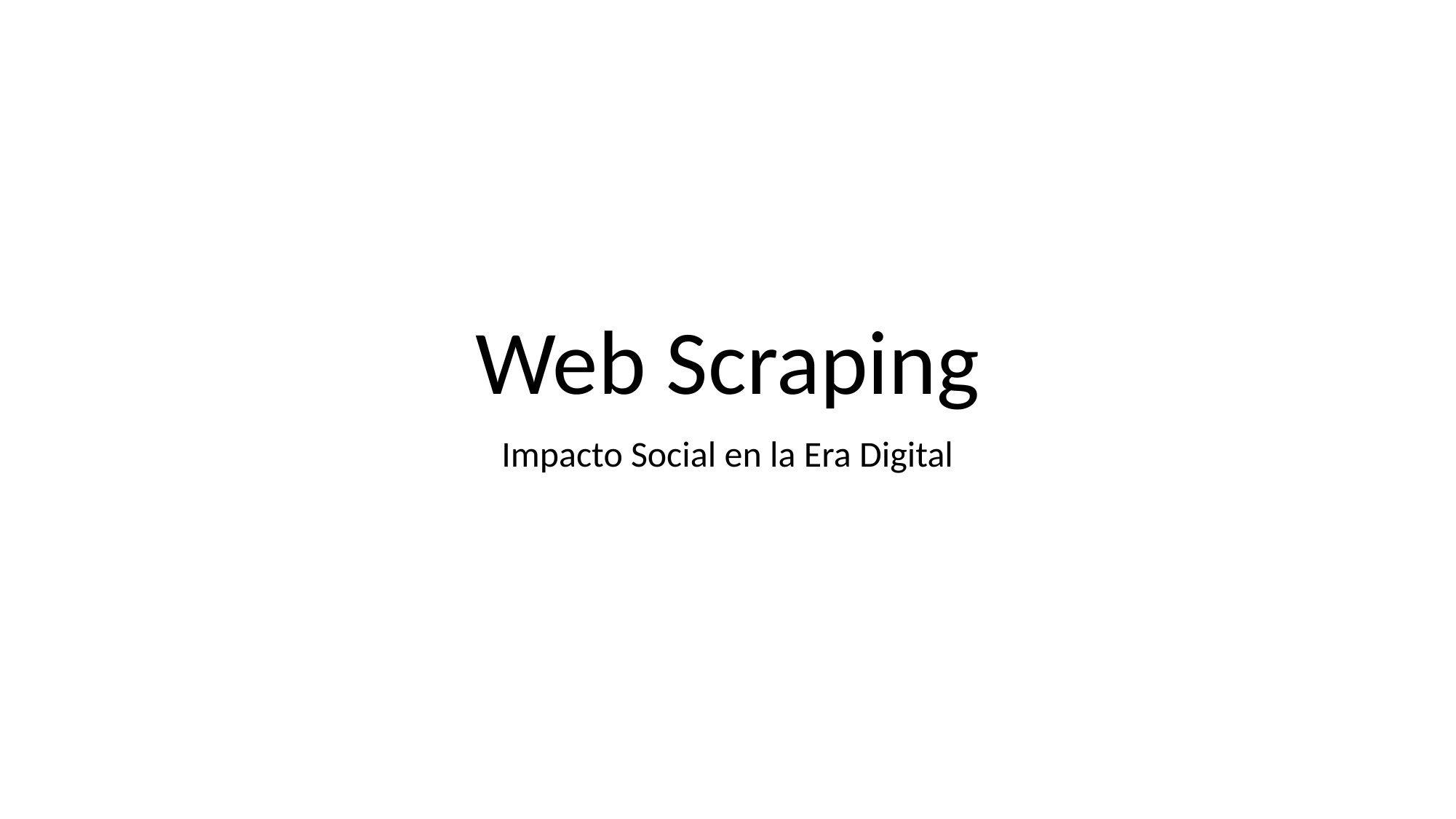

# Web Scraping
Impacto Social en la Era Digital